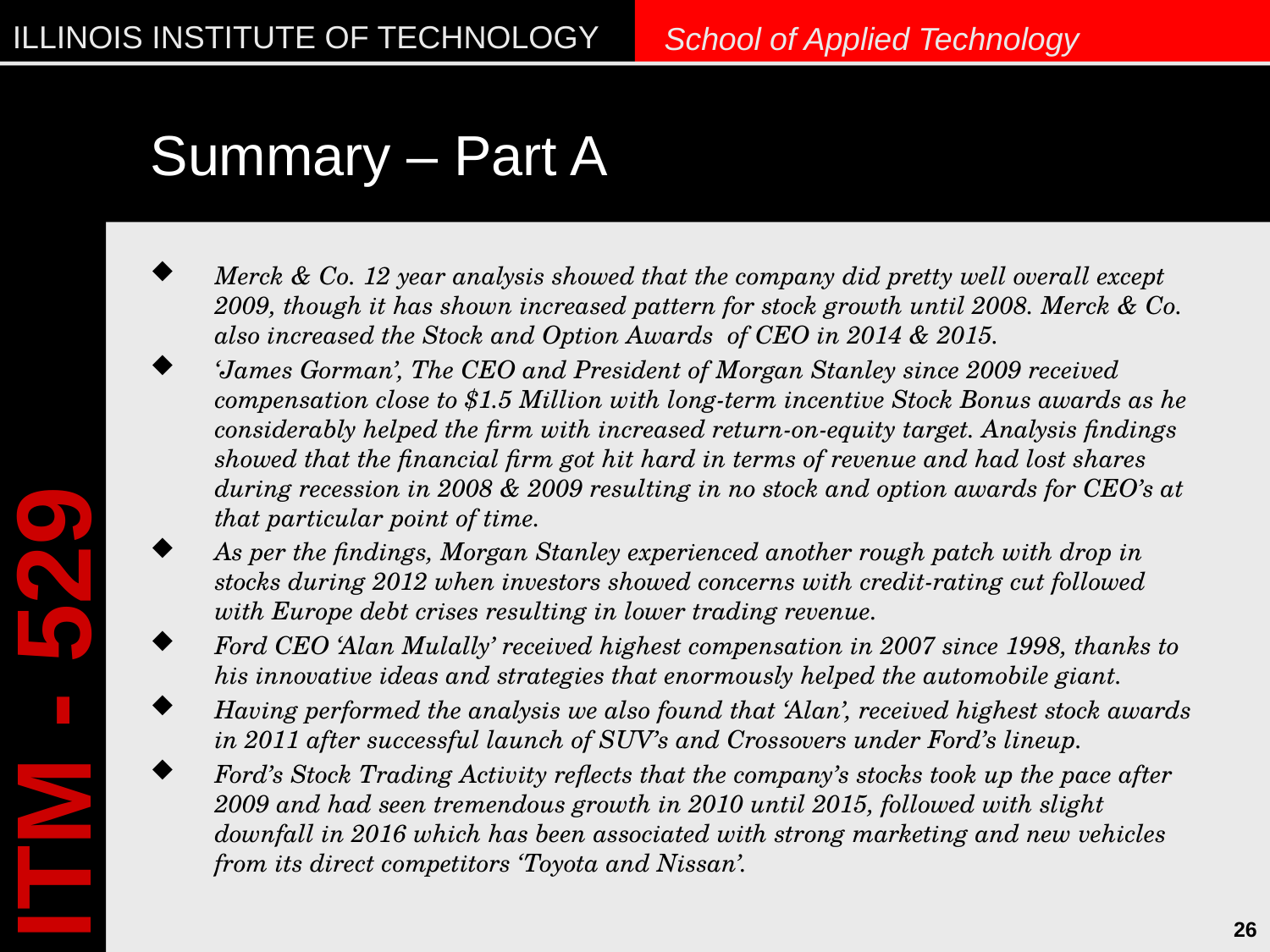

# Summary – Part A
Merck & Co. 12 year analysis showed that the company did pretty well overall except 2009, though it has shown increased pattern for stock growth until 2008. Merck & Co. also increased the Stock and Option Awards  of CEO in 2014 & 2015.
‘James Gorman’, The CEO and President of Morgan Stanley since 2009 received compensation close to $1.5 Million with long-term incentive Stock Bonus awards as he considerably helped the firm with increased return-on-equity target. Analysis findings showed that the financial firm got hit hard in terms of revenue and had lost shares during recession in 2008 & 2009 resulting in no stock and option awards for CEO’s at that particular point of time.
As per the findings, Morgan Stanley experienced another rough patch with drop in stocks during 2012 when investors showed concerns with credit-rating cut followed with Europe debt crises resulting in lower trading revenue.
Ford CEO ‘Alan Mulally’ received highest compensation in 2007 since 1998, thanks to his innovative ideas and strategies that enormously helped the automobile giant.
Having performed the analysis we also found that ‘Alan’, received highest stock awards in 2011 after successful launch of SUV’s and Crossovers under Ford’s lineup.
Ford’s Stock Trading Activity reflects that the company’s stocks took up the pace after 2009 and had seen tremendous growth in 2010 until 2015, followed with slight downfall in 2016 which has been associated with strong marketing and new vehicles from its direct competitors ‘Toyota and Nissan’.

26